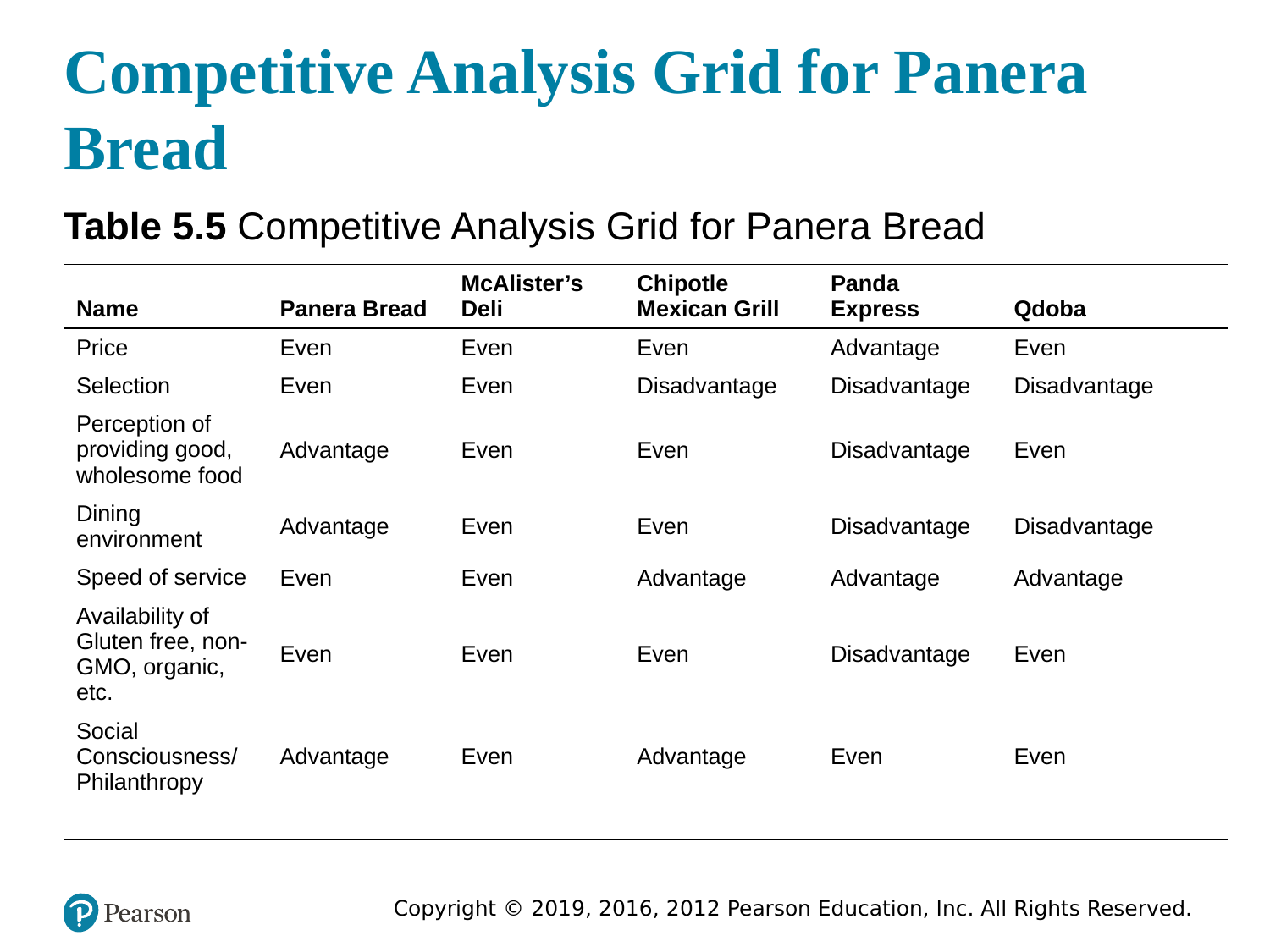

# Competitive Analysis Grid for Panera Bread
Table 5.5 Competitive Analysis Grid for Panera Bread
| Name | Panera Bread | McAlister’s Deli | Chipotle Mexican Grill | Panda Express | Qdoba |
| --- | --- | --- | --- | --- | --- |
| Price | Even | Even | Even | Advantage | Even |
| Selection | Even | Even | Disadvantage | Disadvantage | Disadvantage |
| Perception of providing good, wholesome food | Advantage | Even | Even | Disadvantage | Even |
| Dining environment | Advantage | Even | Even | Disadvantage | Disadvantage |
| Speed of service | Even | Even | Advantage | Advantage | Advantage |
| Availability of Gluten free, non- GMO, organic, etc. | Even | Even | Even | Disadvantage | Even |
| Social Consciousness/ Philanthropy | Advantage | Even | Advantage | Even | Even |
|  |  |  |  |  |  |